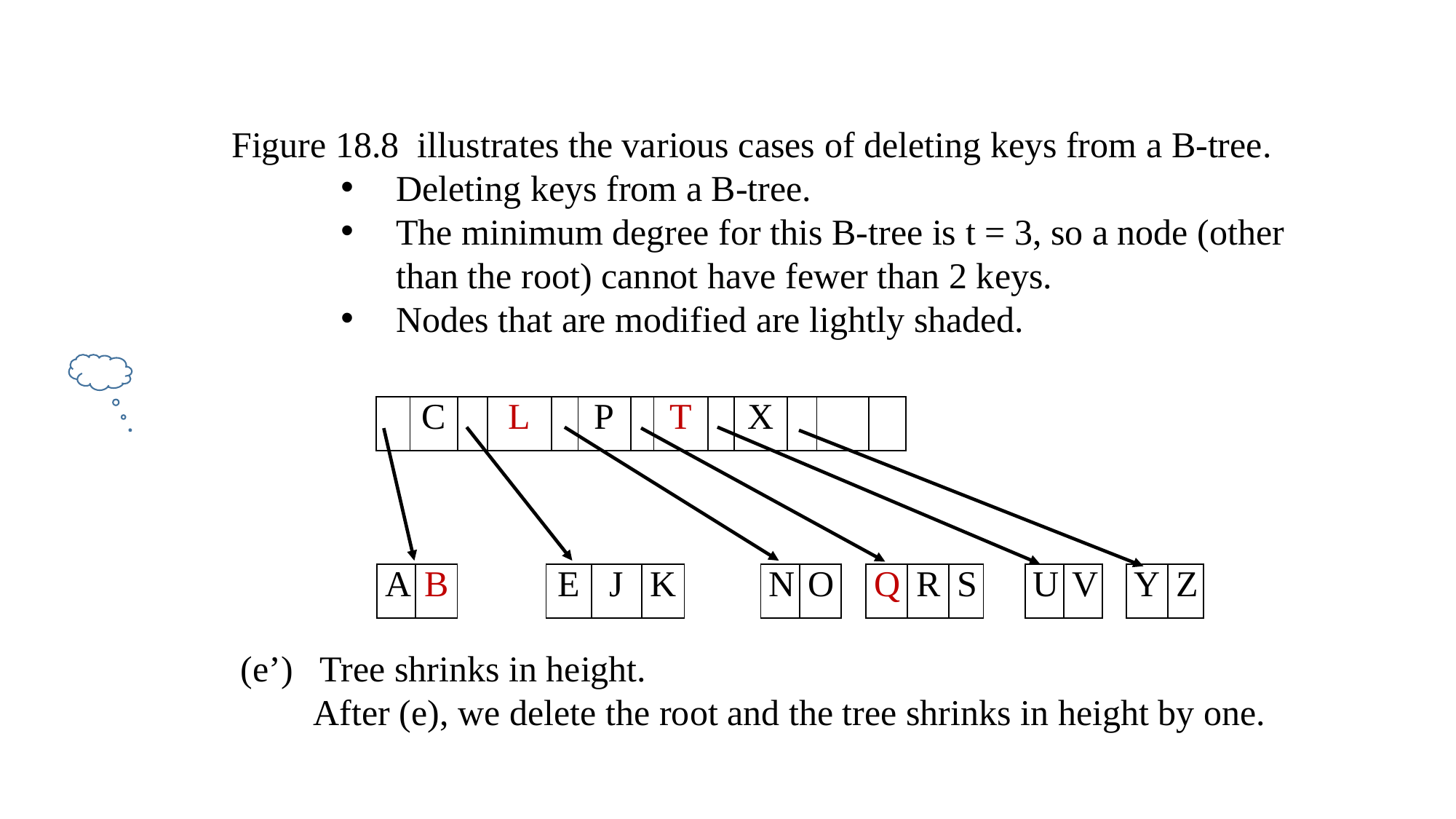

Figure 18.8  illustrates the various cases of deleting keys from a B-tree.
Deleting keys from a B-tree.
The minimum degree for this B-tree is t = 3, so a node (other than the root) cannot have fewer than 2 keys.
Nodes that are modified are lightly shaded.

 (e’)   Tree shrinks in height.
         After (e), we delete the root and the tree shrinks in height by one.

|  | C |  | L |  | P |  | T |  | X |  |  |  |
| --- | --- | --- | --- | --- | --- | --- | --- | --- | --- | --- | --- | --- |

| A | B |  |  | E | J | K |  |  | N | O |  | Q | R | S | T | U | V |  | Y | Z |
| --- | --- | --- | --- | --- | --- | --- | --- | --- | --- | --- | --- | --- | --- | --- | --- | --- | --- | --- | --- | --- |